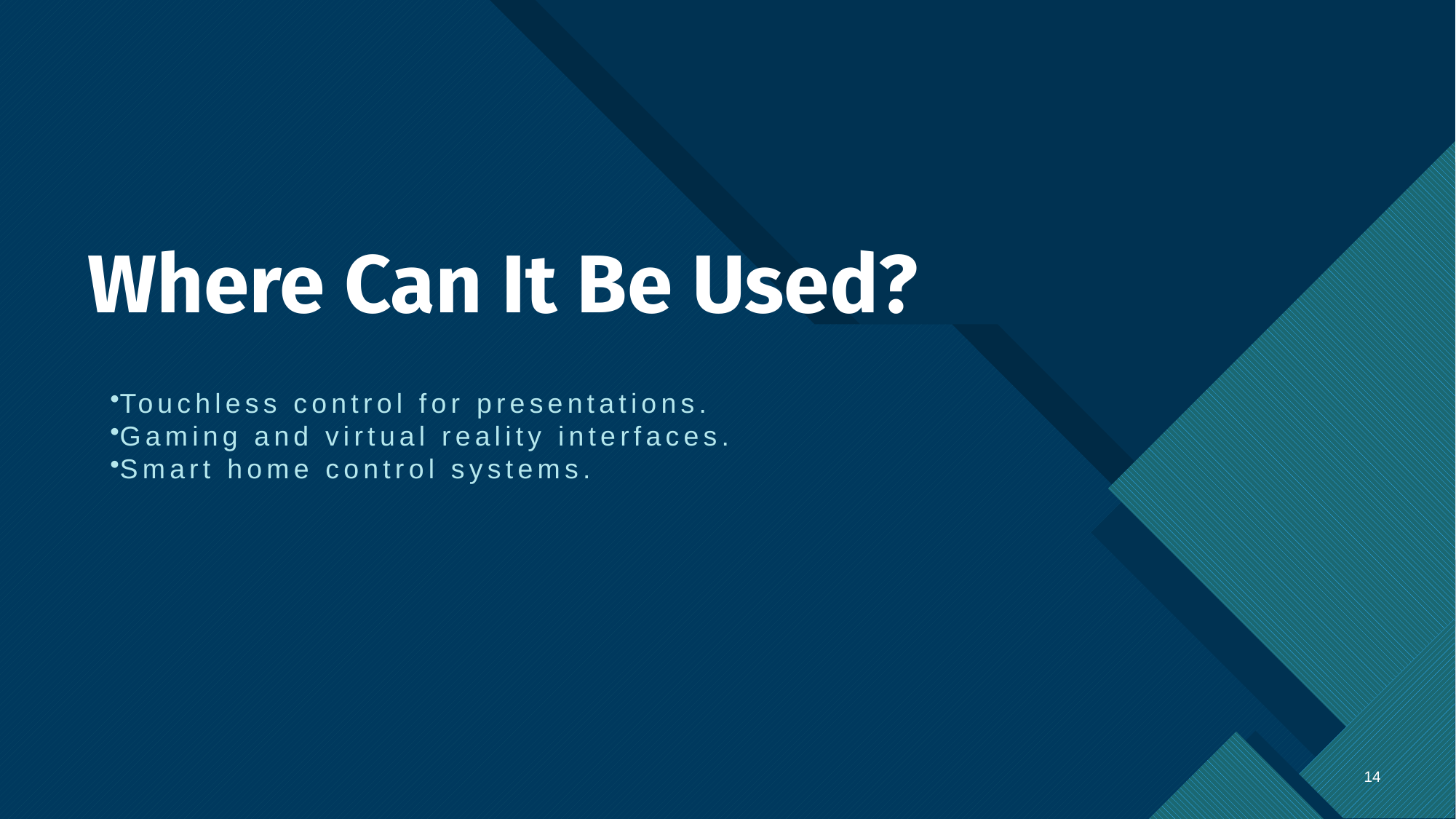

# Where Can It Be Used?

Touchless control for presentations.
Gaming and virtual reality interfaces.
Smart home control systems.
14